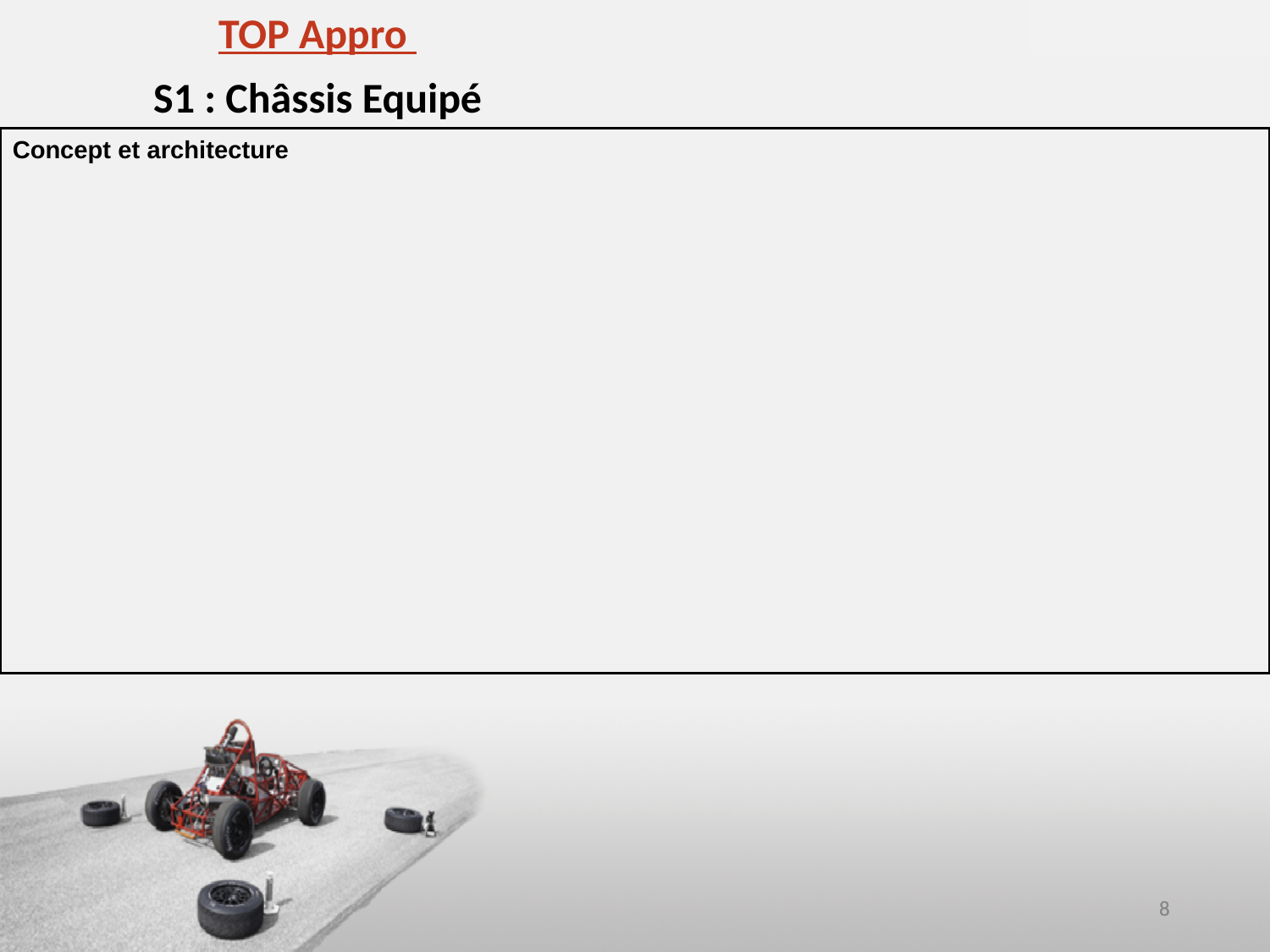

TOP Appro
S1 : Châssis Equipé
Concept et architecture

8
8